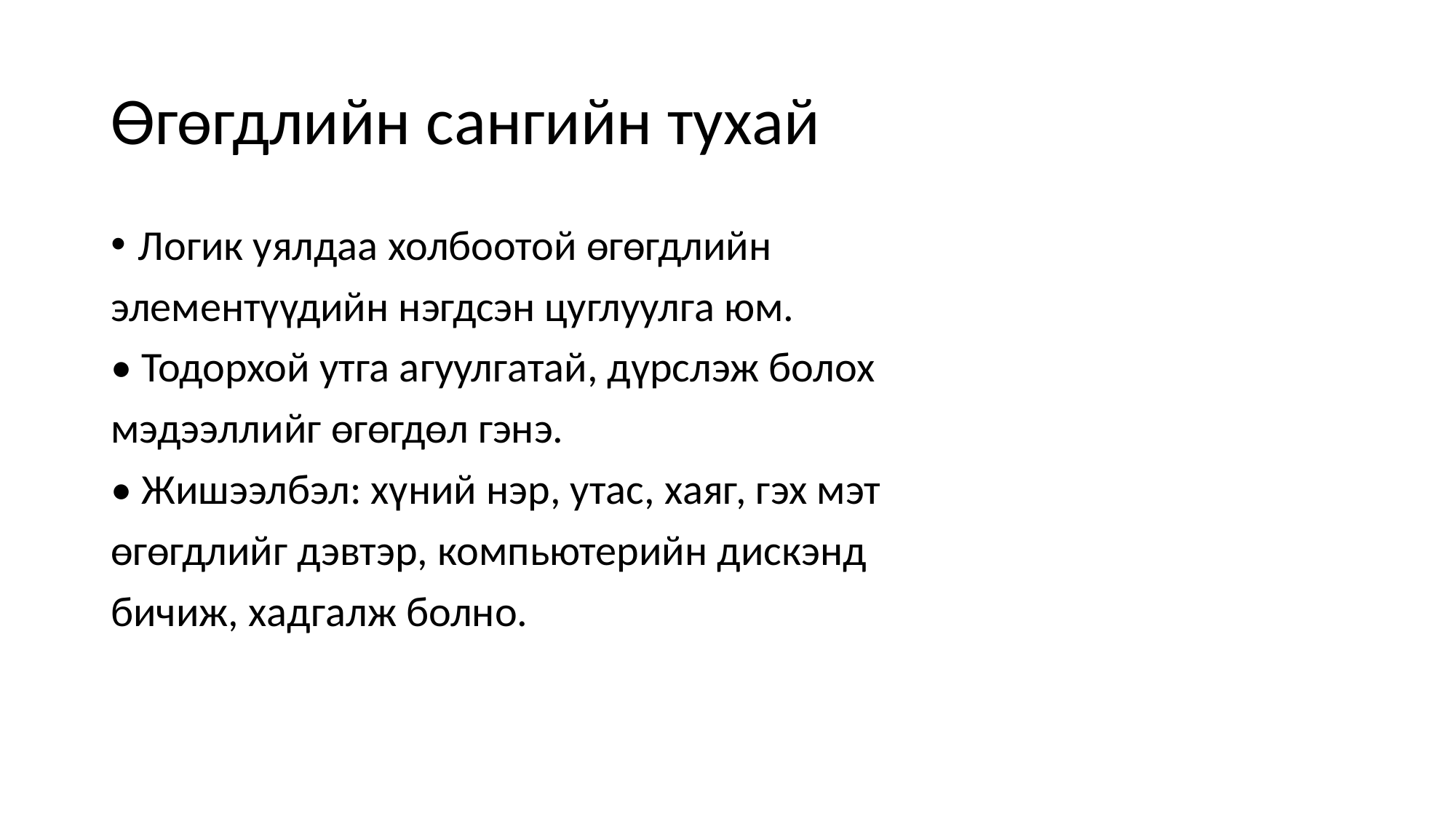

# Өгөгдлийн сангийн тухай
Логик уялдаа холбоотой өгөгдлийн
элементүүдийн нэгдсэн цуглуулга юм.
• Тодорхой утга агуулгатай, дүрслэж болох
мэдээллийг өгөгдөл гэнэ.
• Жишээлбэл: хүний нэр, утас, хаяг, гэх мэт
өгөгдлийг дэвтэр, компьютерийн дискэнд
бичиж, хадгалж болно.